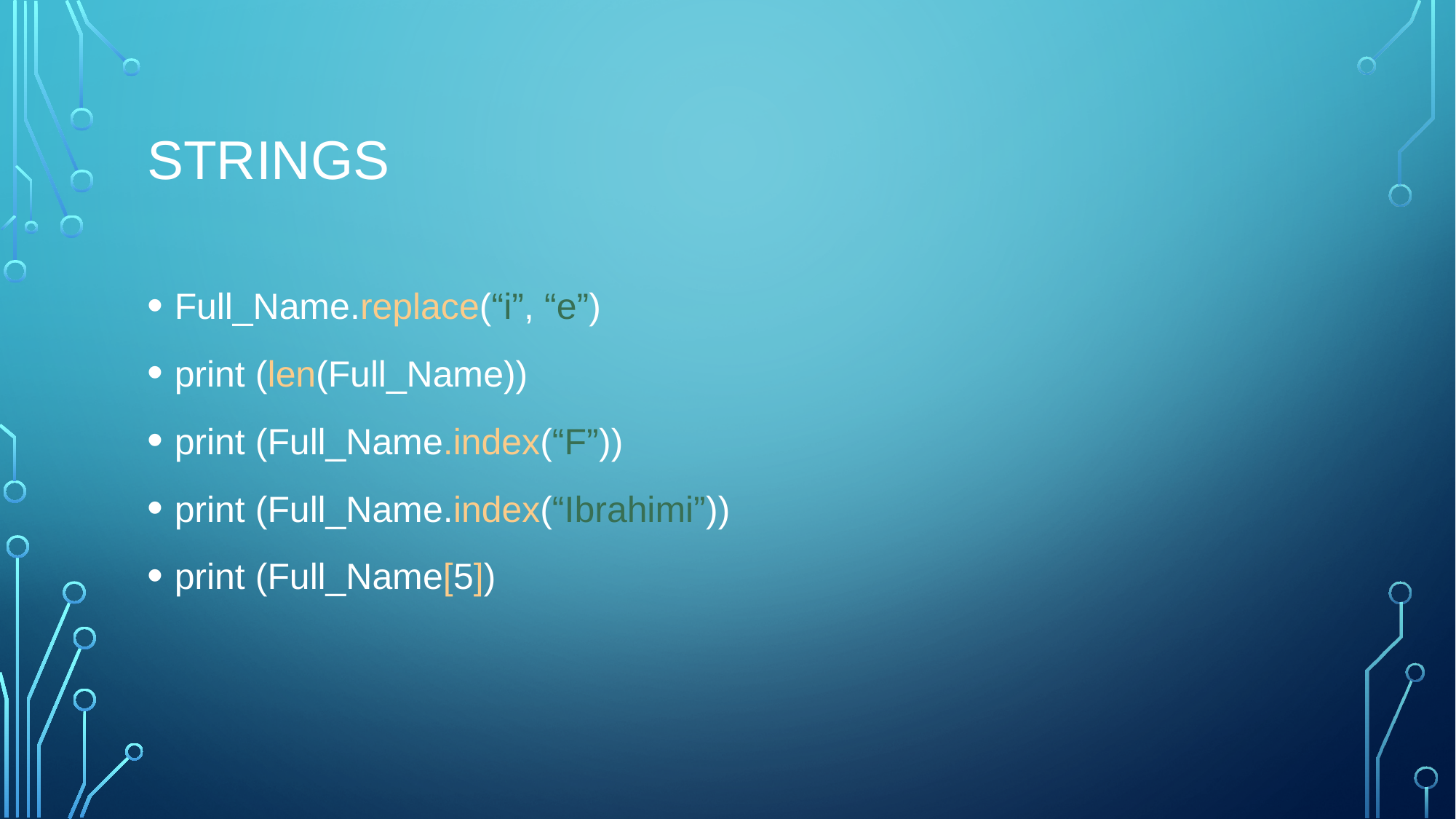

# Strings
Full_Name.replace(“i”, “e”)
print (len(Full_Name))
print (Full_Name.index(“F”))
print (Full_Name.index(“Ibrahimi”))
print (Full_Name[5])